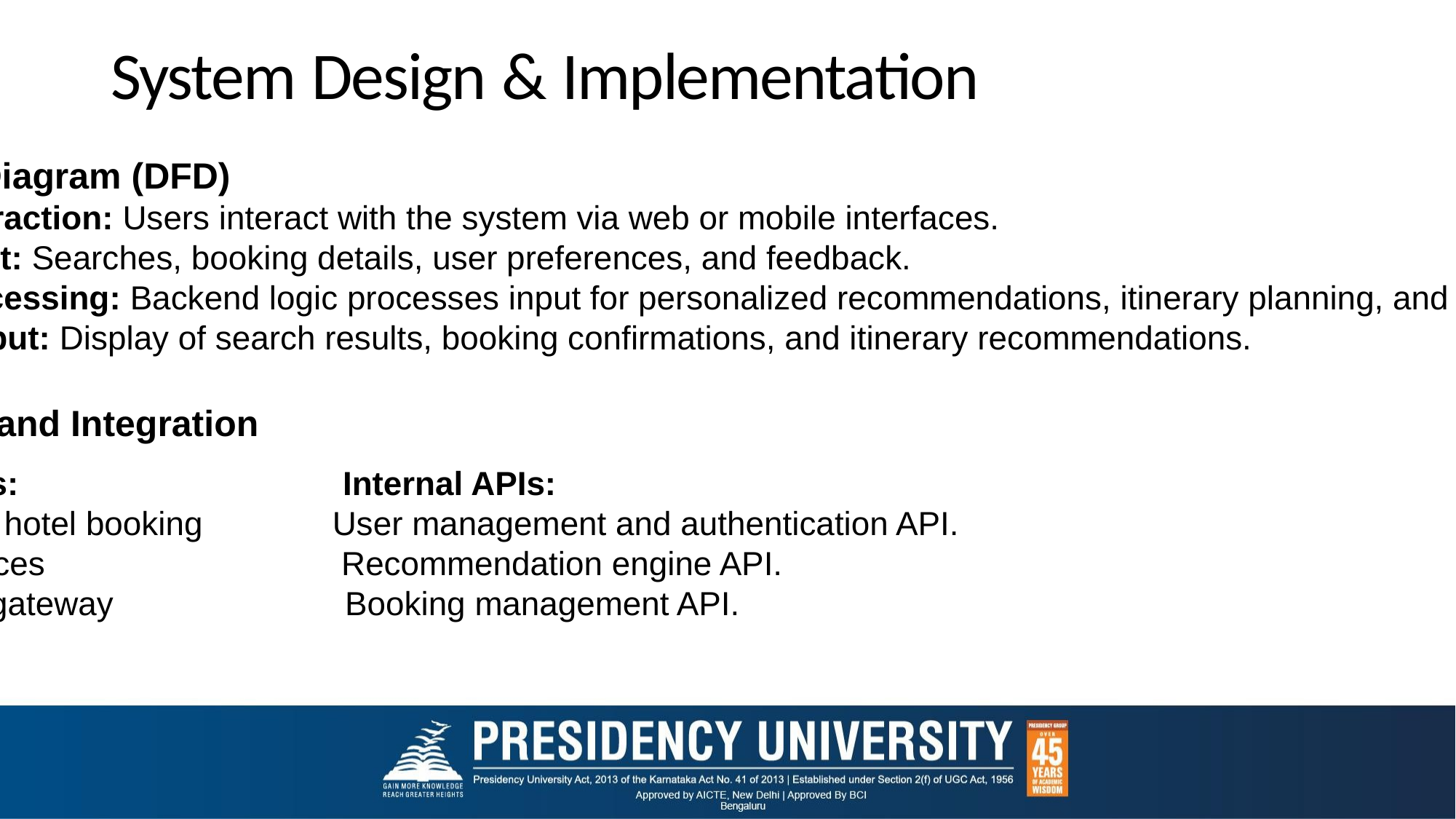

# System Design & Implementation
Data Flow Diagram (DFD)
User Interaction: Users interact with the system via web or mobile interfaces.
Data Input: Searches, booking details, user preferences, and feedback.
Data Processing: Backend logic processes input for personalized recommendations, itinerary planning, and booking confirmations.
Data Output: Display of search results, booking confirmations, and itinerary recommendations.

API Design and Integration
External APIs:                                   Internal APIs:
Flight and hotel booking              User management and authentication API.
Map services                                Recommendation engine API.
Payment gateway                         Booking management API.